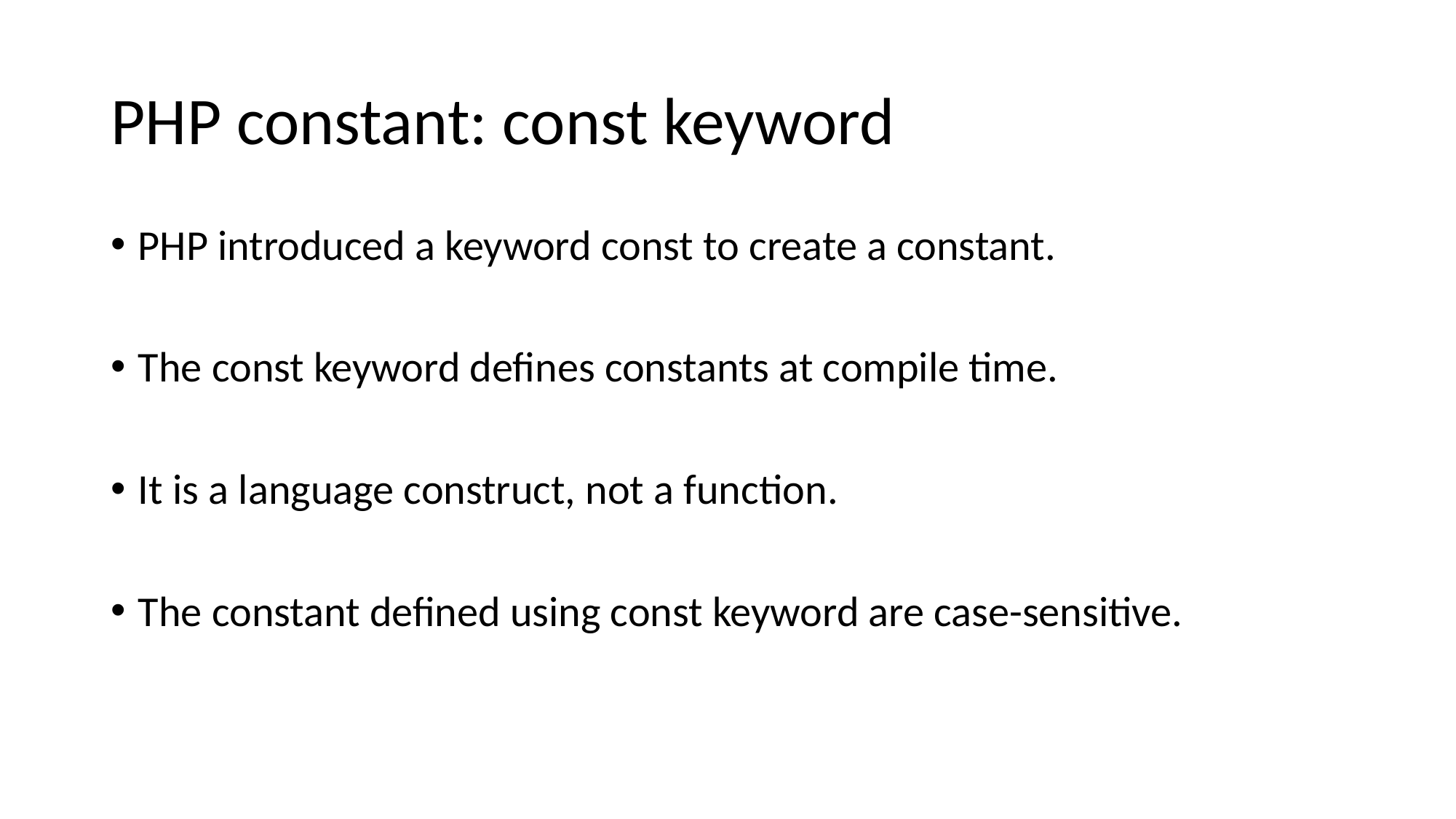

# PHP constant: const keyword
PHP introduced a keyword const to create a constant.

The const keyword defines constants at compile time.

It is a language construct, not a function.

The constant defined using const keyword are case-sensitive.